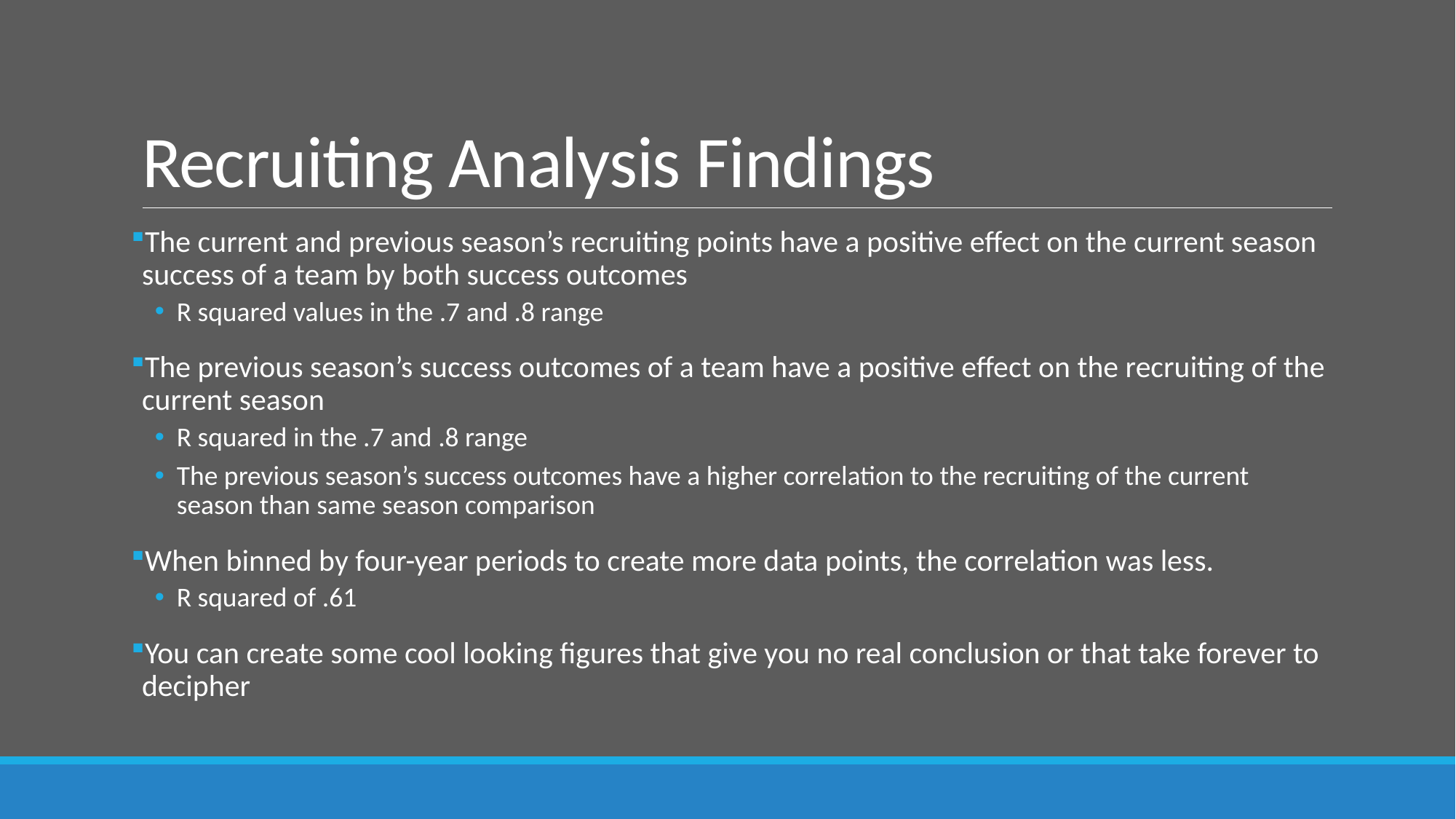

# Recruiting Analysis Findings
The current and previous season’s recruiting points have a positive effect on the current season success of a team by both success outcomes
R squared values in the .7 and .8 range
The previous season’s success outcomes of a team have a positive effect on the recruiting of the current season
R squared in the .7 and .8 range
The previous season’s success outcomes have a higher correlation to the recruiting of the current season than same season comparison
When binned by four-year periods to create more data points, the correlation was less.
R squared of .61
You can create some cool looking figures that give you no real conclusion or that take forever to decipher